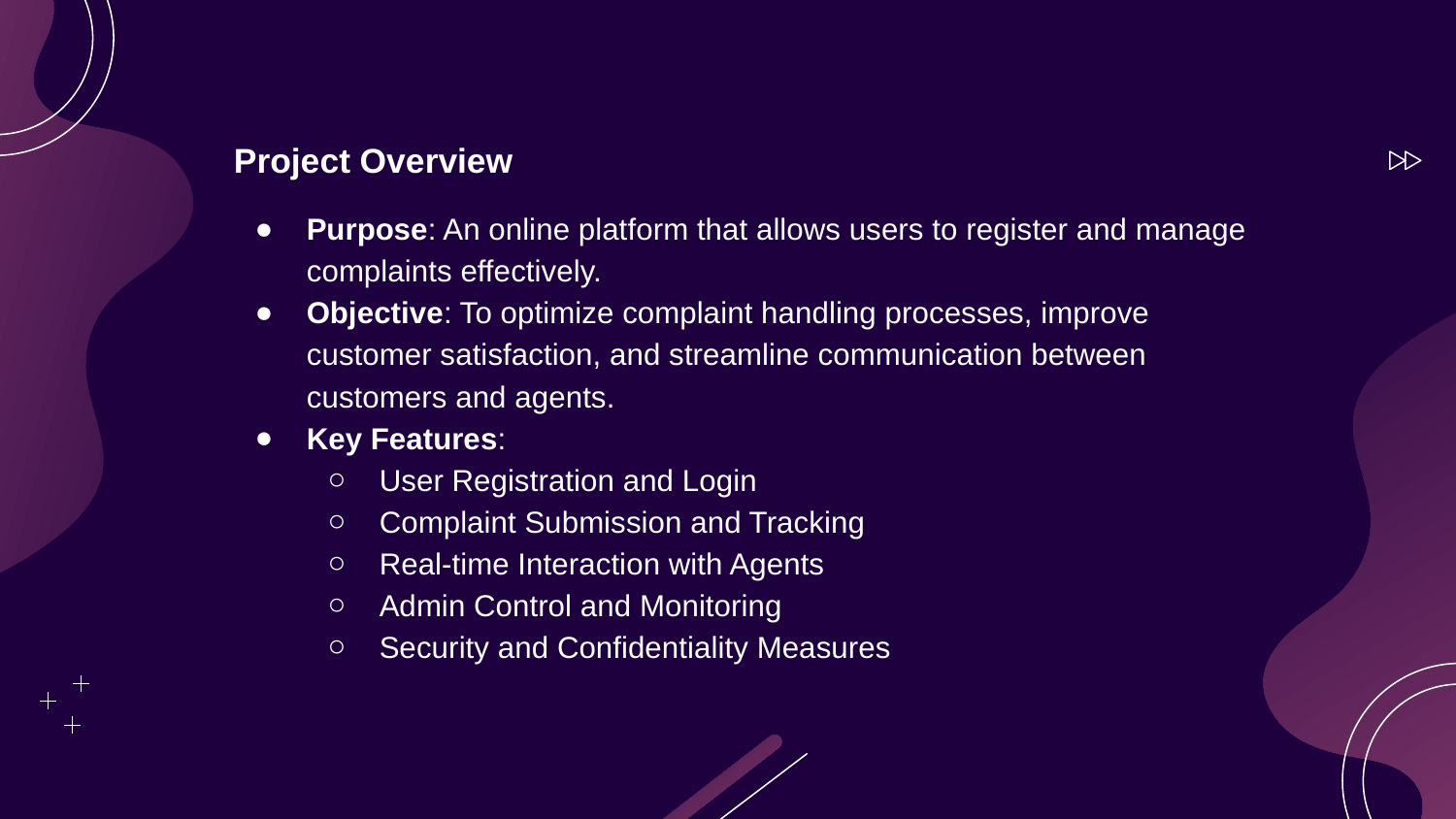

Project Overview
Purpose: An online platform that allows users to register and manage complaints effectively.
Objective: To optimize complaint handling processes, improve customer satisfaction, and streamline communication between customers and agents.
Key Features:
User Registration and Login
Complaint Submission and Tracking
Real-time Interaction with Agents
Admin Control and Monitoring
Security and Confidentiality Measures